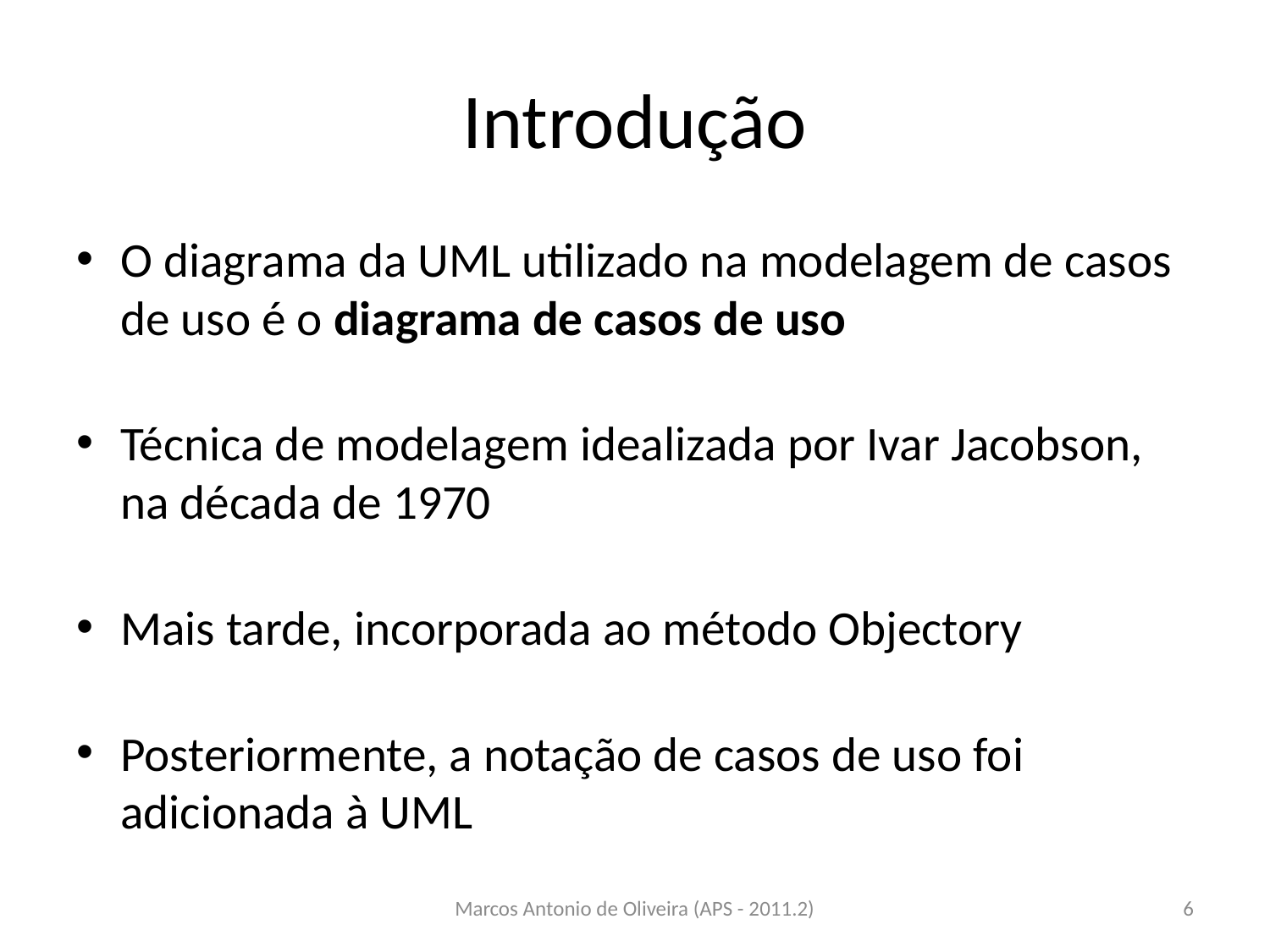

# Introdução
O diagrama da UML utilizado na modelagem de casos de uso é o diagrama de casos de uso

Técnica de modelagem idealizada por Ivar Jacobson, na década de 1970

Mais tarde, incorporada ao método Objectory

Posteriormente, a notação de casos de uso foi adicionada à UML
Marcos Antonio de Oliveira (APS - 2011.2)
6